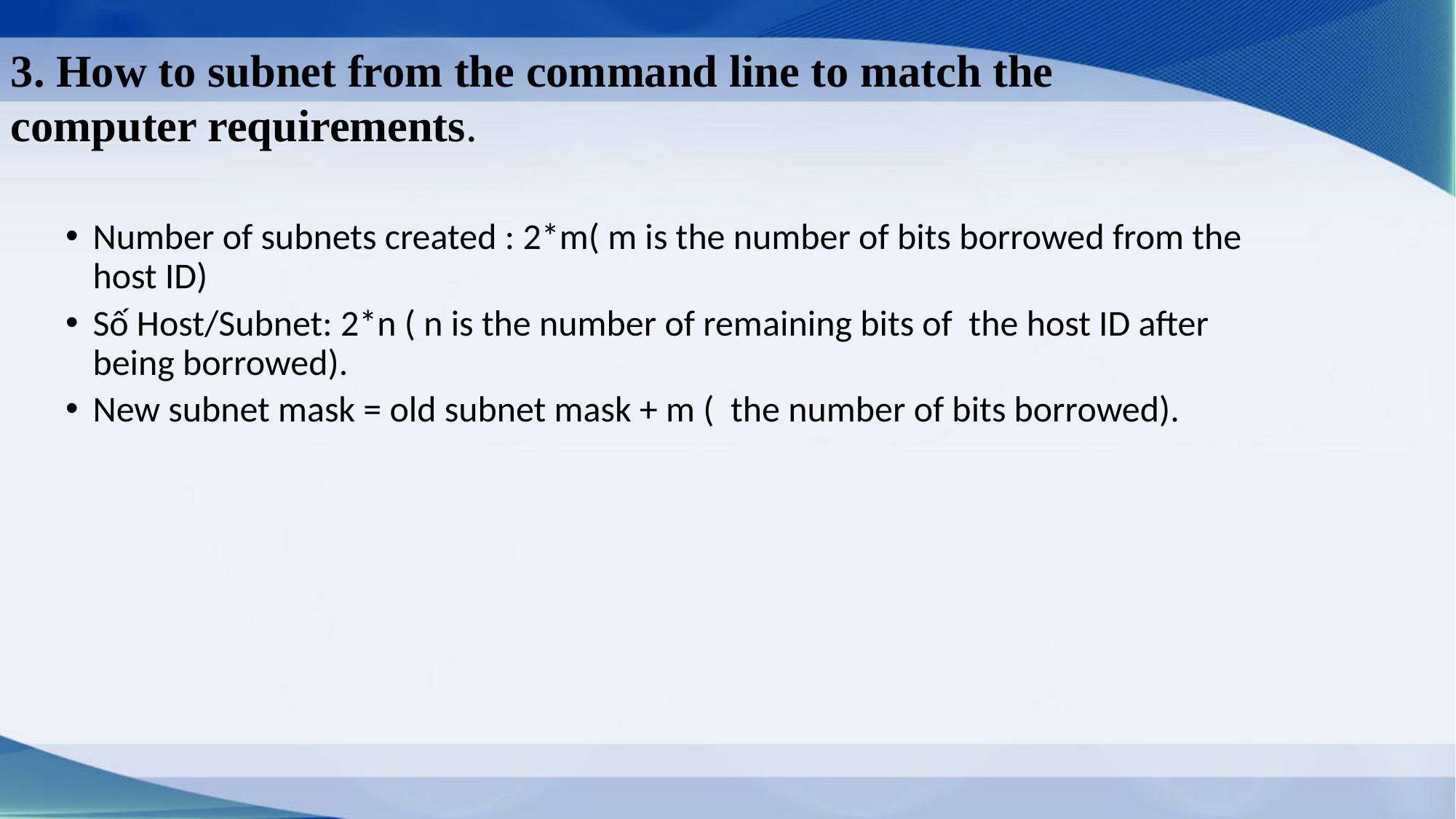

3. How to subnet from the command line to match the computer requirements.

Number of subnets created : 2*m( m is the number of bits borrowed from the host ID)
Số Host/Subnet: 2*n ( n is the number of remaining bits of  the host ID after being borrowed).
New subnet mask = old subnet mask + m (  the number of bits borrowed).